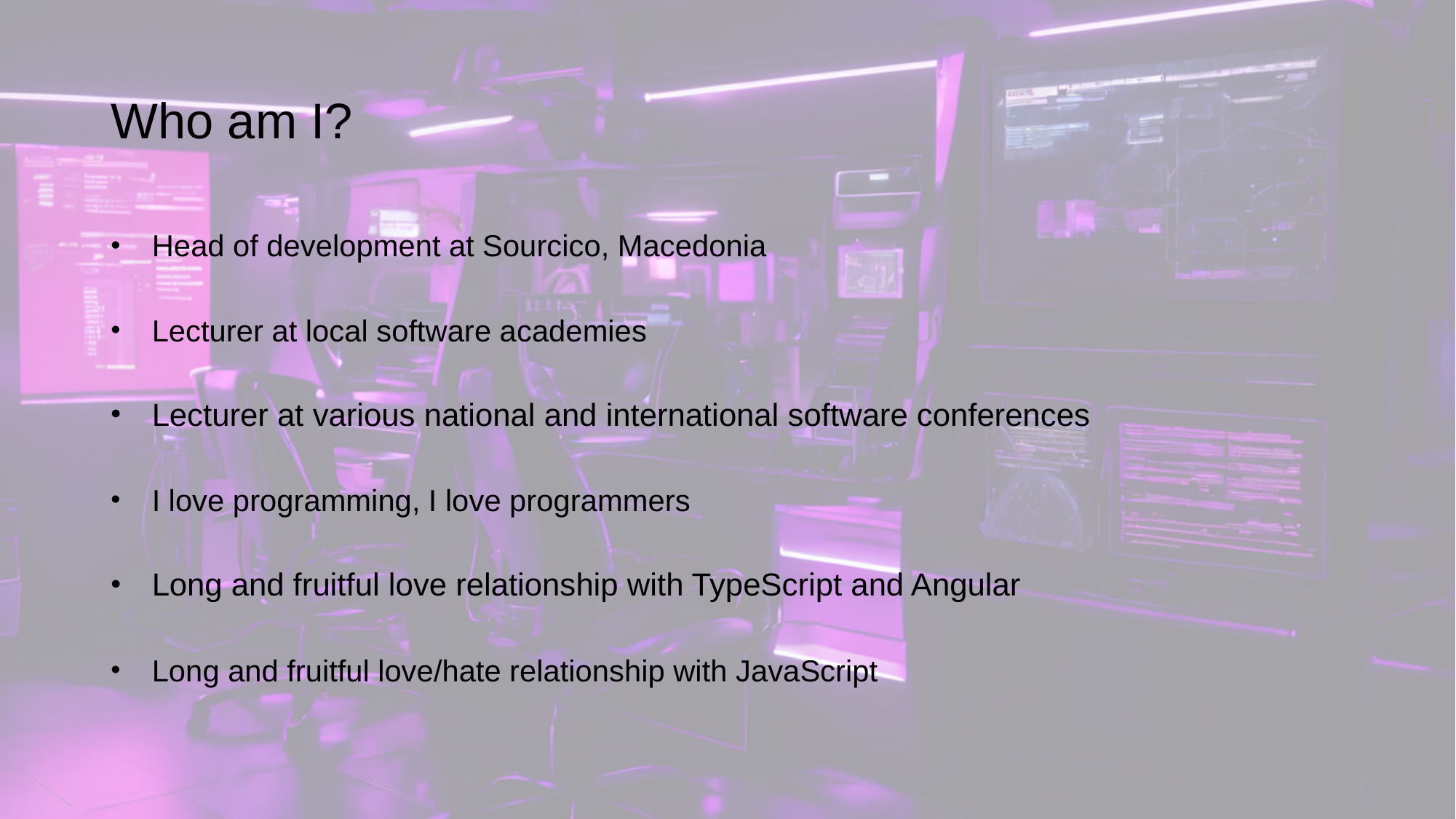

# Who am I?
Head of development at Sourcico, Macedonia
Lecturer at local software academies
Lecturer at various national and international software conferences
I love programming, I love programmers
Long and fruitful love relationship with TypeScript and Angular
Long and fruitful love/hate relationship with JavaScript